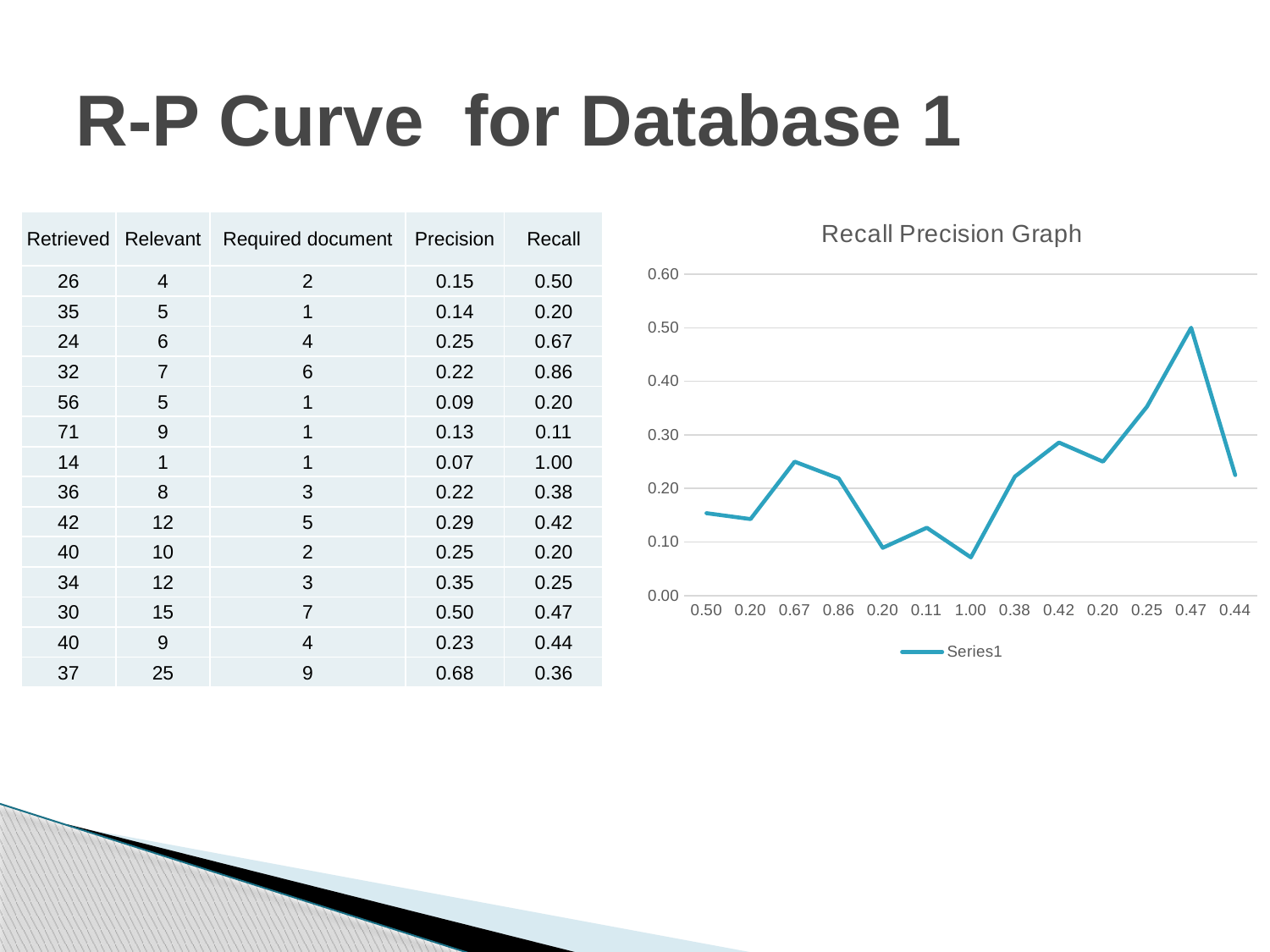

# R-P Curve  for Database 1

### Chart: Recall Precision Graph

| Category |  |
|---|---|
| 0.5 | 0.15384615384615385 |
| 0.2 | 0.14285714285714285 |
| 0.66666666666666663 | 0.25 |
| 0.8571428571428571 | 0.21875 |
| 0.2 | 0.08928571428571429 |
| 0.1111111111111111 | 0.1267605633802817 |
| 1 | 0.07142857142857142 |
| 0.375 | 0.2222222222222222 |
| 0.41666666666666669 | 0.2857142857142857 |
| 0.2 | 0.25 |
| 0.25 | 0.35294117647058826 |
| 0.46666666666666667 | 0.5 |
| 0.44444444444444442 | 0.225 |
| Retrieved | Relevant | Required document | Precision | Recall |
| --- | --- | --- | --- | --- |
| 26 | 4 | 2 | 0.15 | 0.50 |
| 35 | 5 | 1 | 0.14 | 0.20 |
| 24 | 6 | 4 | 0.25 | 0.67 |
| 32 | 7 | 6 | 0.22 | 0.86 |
| 56 | 5 | 1 | 0.09 | 0.20 |
| 71 | 9 | 1 | 0.13 | 0.11 |
| 14 | 1 | 1 | 0.07 | 1.00 |
| 36 | 8 | 3 | 0.22 | 0.38 |
| 42 | 12 | 5 | 0.29 | 0.42 |
| 40 | 10 | 2 | 0.25 | 0.20 |
| 34 | 12 | 3 | 0.35 | 0.25 |
| 30 | 15 | 7 | 0.50 | 0.47 |
| 40 | 9 | 4 | 0.23 | 0.44 |
| 37 | 25 | 9 | 0.68 | 0.36 |